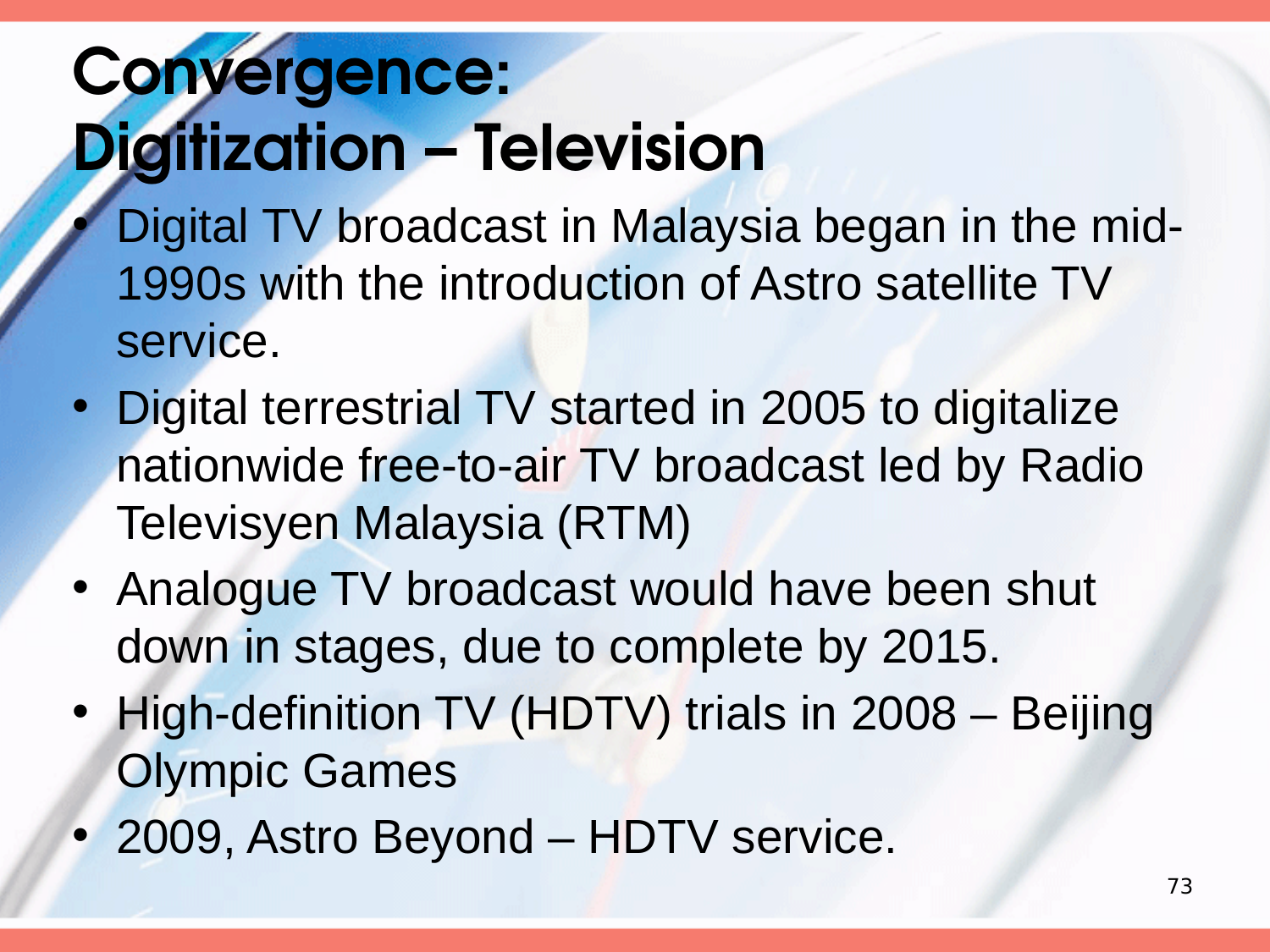

# Convergence: Digitization – Television
Digital TV broadcast in Malaysia began in the mid-1990s with the introduction of Astro satellite TV service.
Digital terrestrial TV started in 2005 to digitalize nationwide free-to-air TV broadcast led by Radio Televisyen Malaysia (RTM)
Analogue TV broadcast would have been shut down in stages, due to complete by 2015.
High-definition TV (HDTV) trials in 2008 – Beijing Olympic Games
2009, Astro Beyond – HDTV service.
73